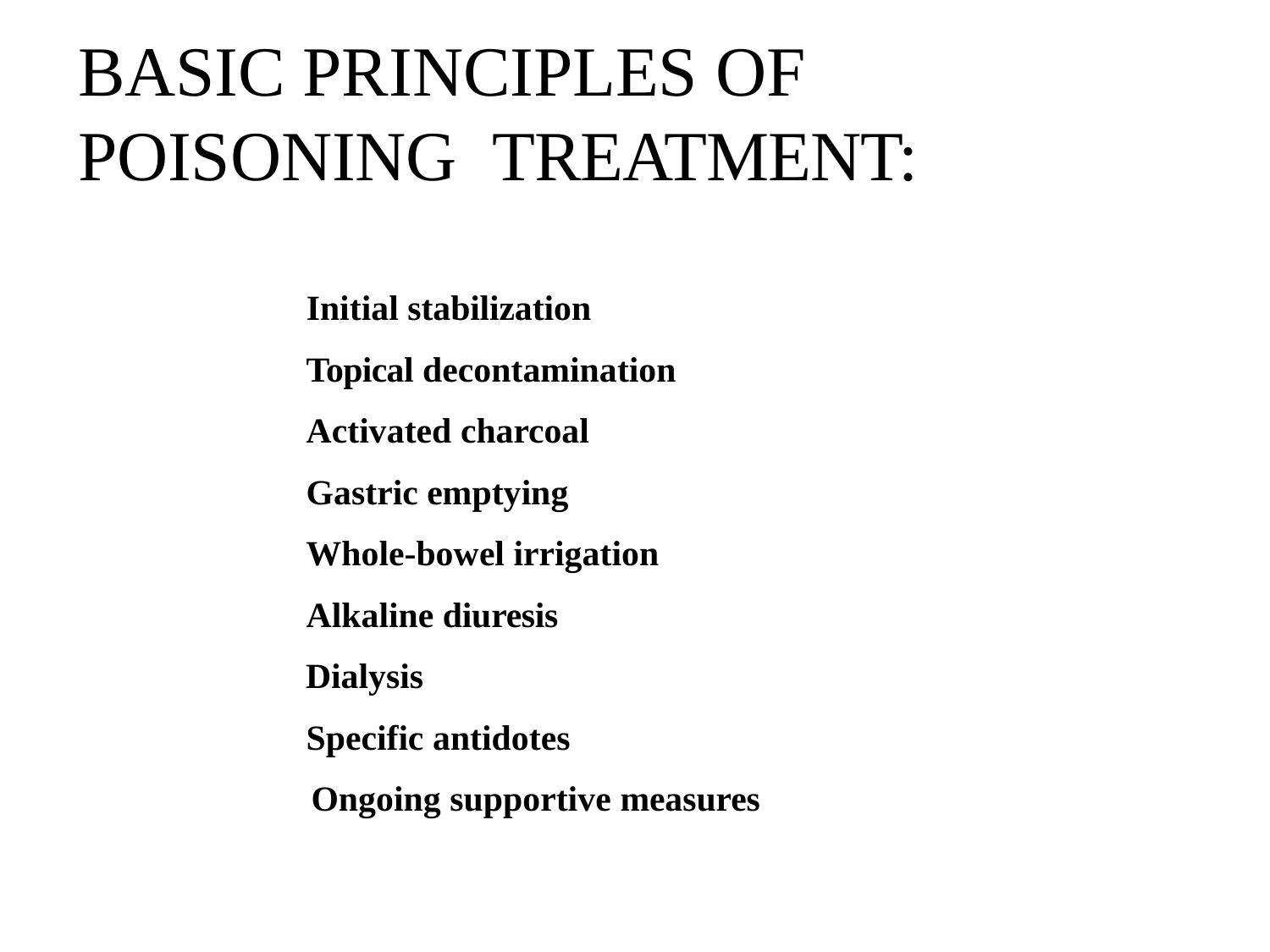

# BASIC PRINCIPLES OF POISONING  TREATMENT:
⯈ Initial stabilization
⯈ Topical decontamination
⯈ Activated charcoal
⯈ Gastric emptying
⯈ Whole-bowel irrigation
⯈ Alkaline diuresis
⯈ Dialysis
⯈ Specific antidotes
⯈ Ongoing supportive measures